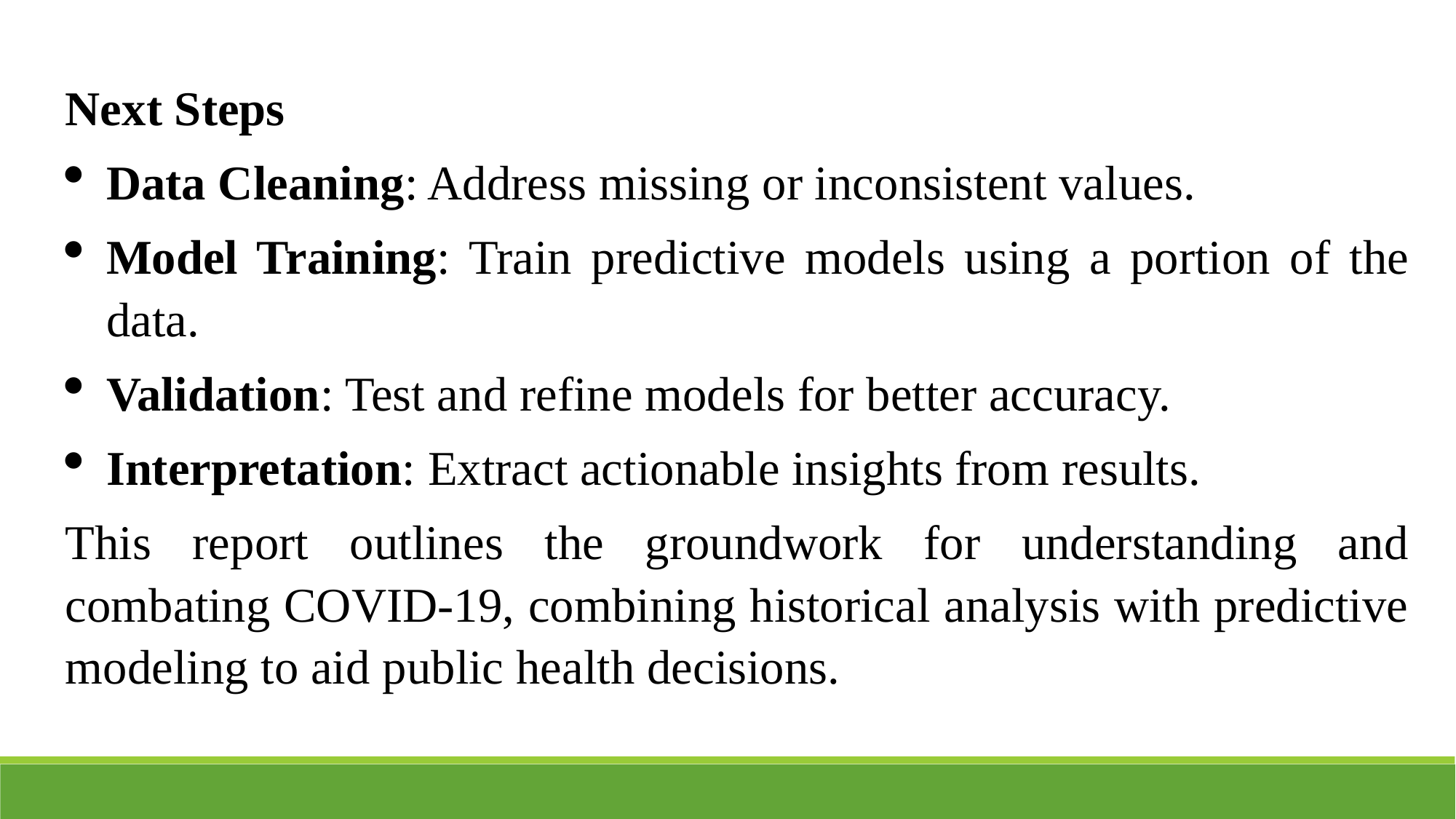

Next Steps
Data Cleaning: Address missing or inconsistent values.
Model Training: Train predictive models using a portion of the data.
Validation: Test and refine models for better accuracy.
Interpretation: Extract actionable insights from results.
This report outlines the groundwork for understanding and combating COVID-19, combining historical analysis with predictive modeling to aid public health decisions.